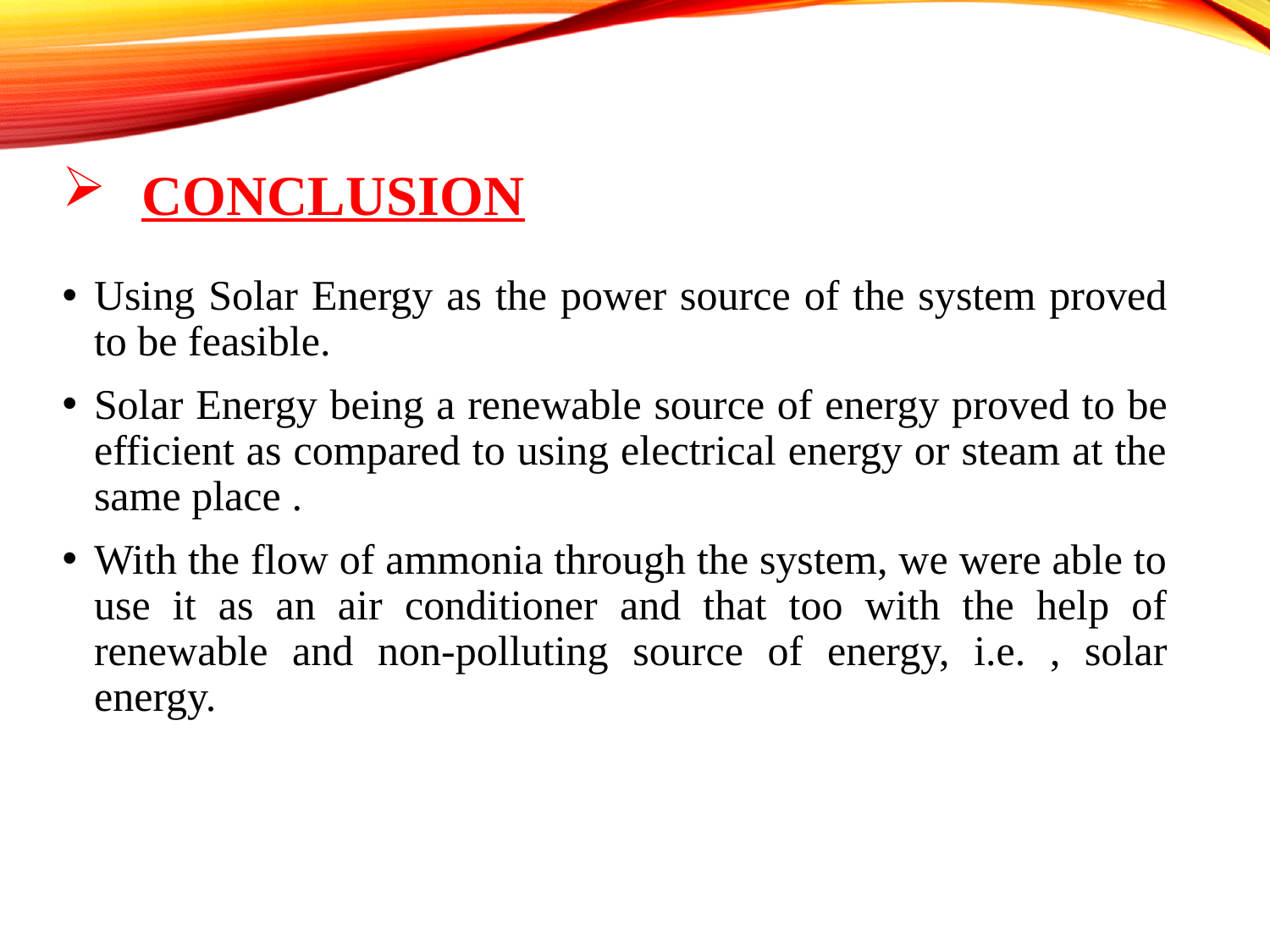

# CONCLUSION
Using Solar Energy as the power source of the system proved to be feasible.
Solar Energy being a renewable source of energy proved to be efficient as compared to using electrical energy or steam at the same place .
With the flow of ammonia through the system, we were able to use it as an air conditioner and that too with the help of renewable and non-polluting source of energy, i.e. , solar energy.